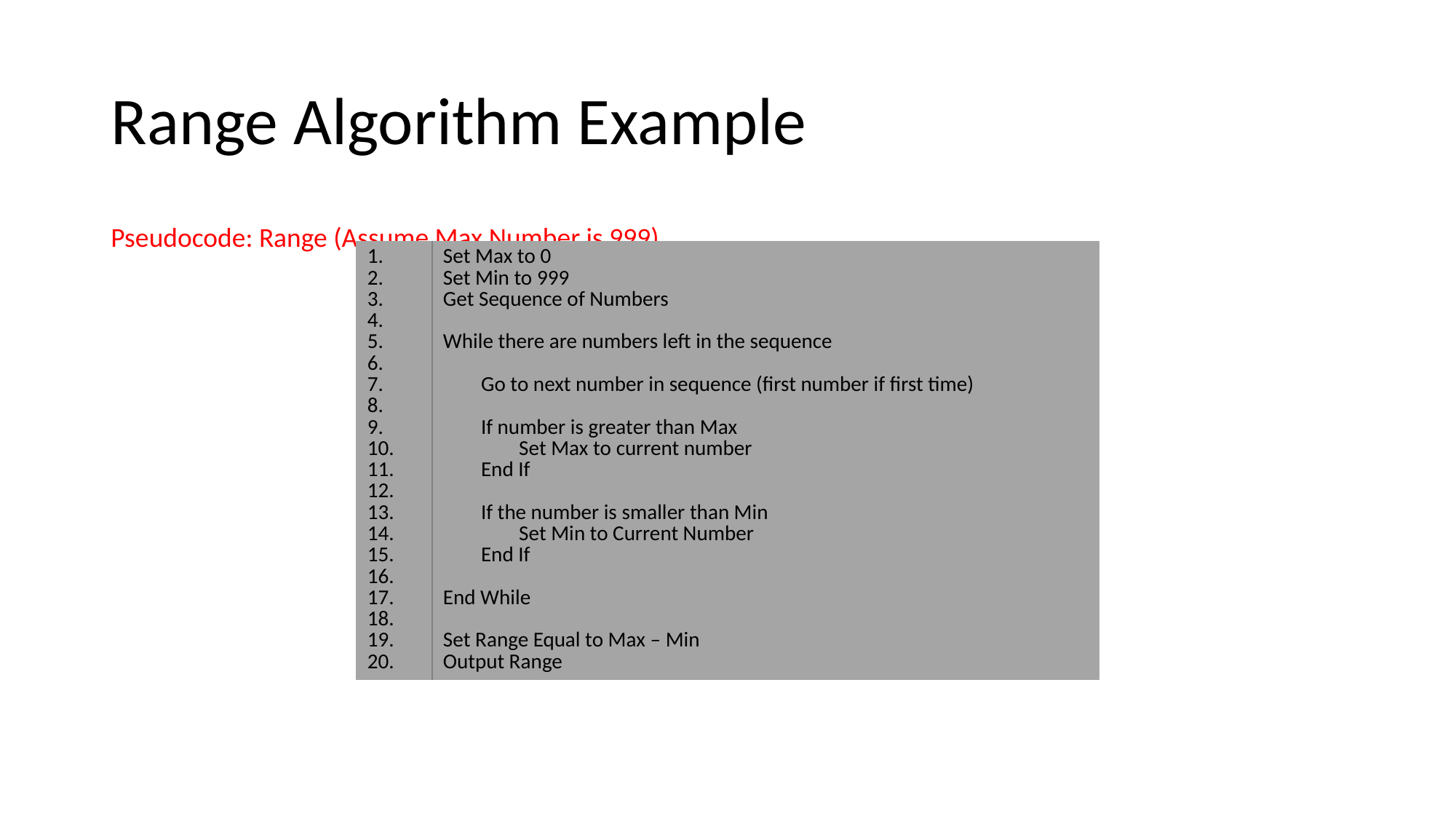

# Range Algorithm Example

Pseudocode: Range (Assume Max Number is 999)
| 1. 2. 3. 4. 5. 6. 7. 8. 9. 10. 11. 12. 13. 14. 15. 16. 17. 18. 19. 20. | Set Max to 0 Set Min to 999 Get Sequence of Numbers While there are numbers left in the sequence Go to next number in sequence (first number if first time) If number is greater than Max Set Max to current number End If If the number is smaller than Min Set Min to Current Number End If End While Set Range Equal to Max – Min Output Range |
| --- | --- |